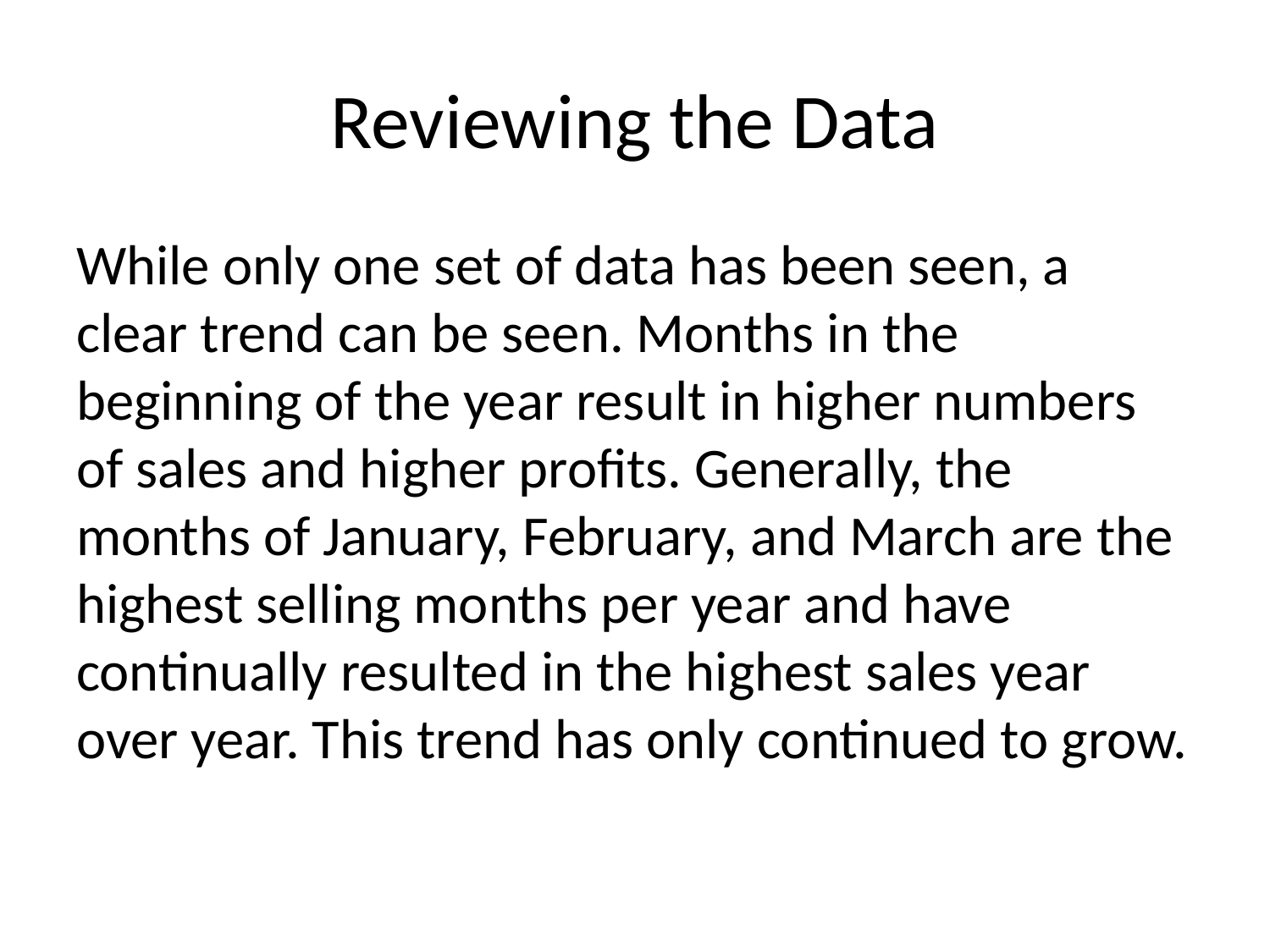

# Reviewing the Data
While only one set of data has been seen, a clear trend can be seen. Months in the beginning of the year result in higher numbers of sales and higher profits. Generally, the months of January, February, and March are the highest selling months per year and have continually resulted in the highest sales year over year. This trend has only continued to grow.